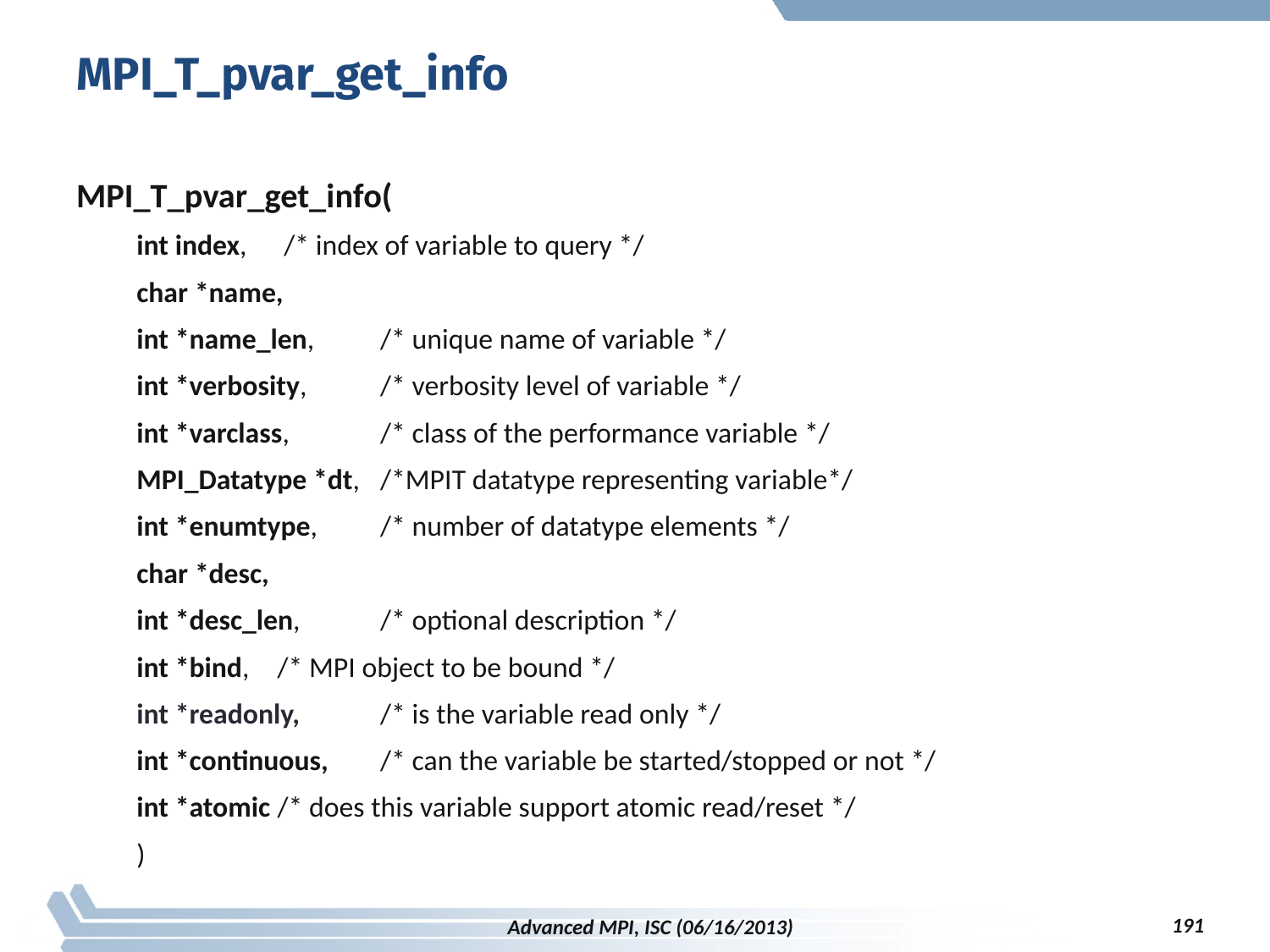

# MPI_T_pvar_get_info
MPI_T_pvar_get_info(
int index,		 /* index of variable to query */
char *name,
int *name_len,	/* unique name of variable */
int *verbosity, 	/* verbosity level of variable */
int *varclass,		/* class of the performance variable */
MPI_Datatype *dt, 	/*MPIT datatype representing variable*/
int *enumtype, 	/* number of datatype elements */
char *desc,
int *desc_len, 	/* optional description */
int *bind,		/* MPI object to be bound */
int *readonly,		/* is the variable read only */
int *continuous,	/* can the variable be started/stopped or not */
int *atomic		/* does this variable support atomic read/reset */
)

191
Advanced MPI, ISC (06/16/2013)